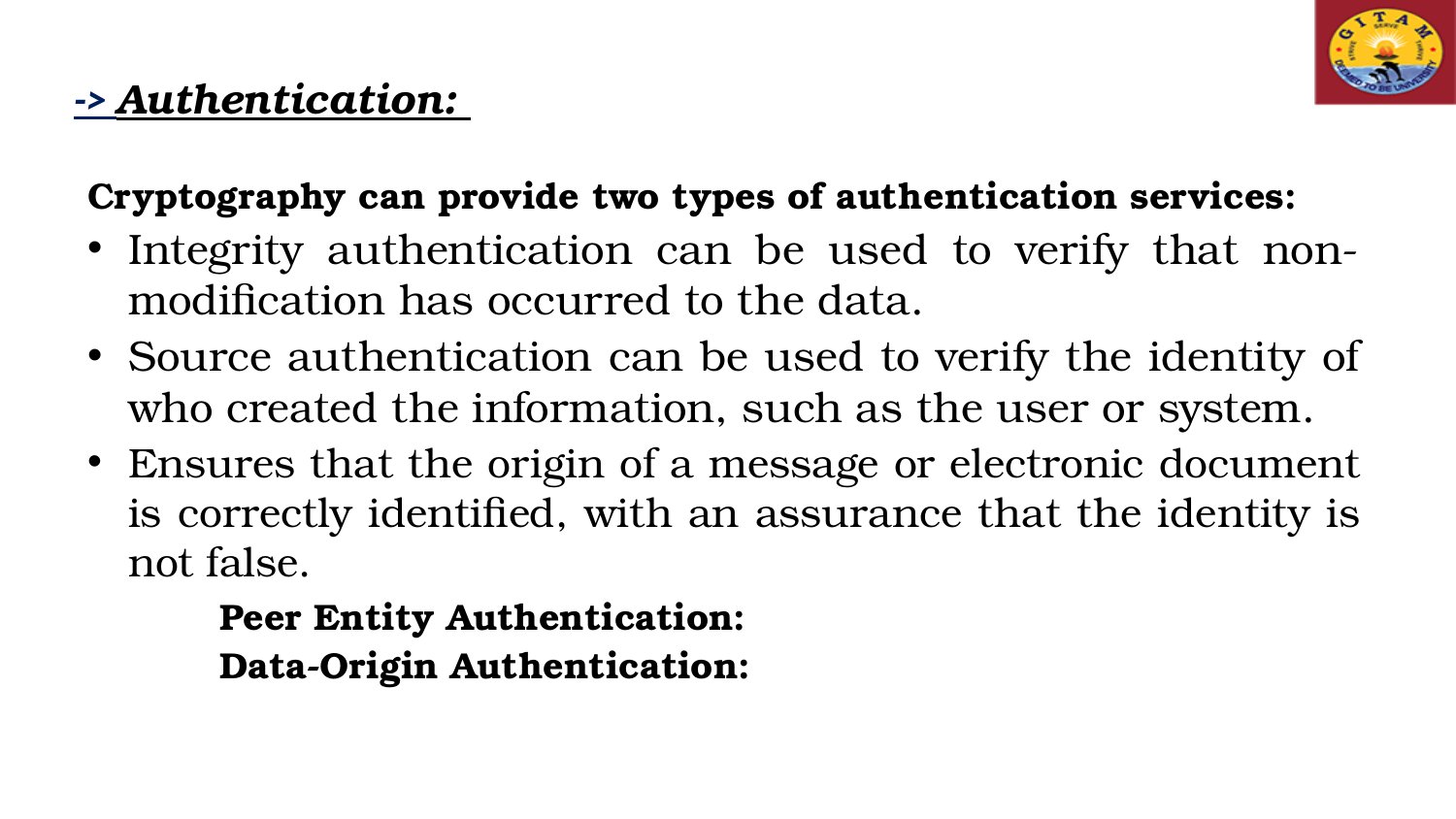

-> Authentication:

Cryptography can provide two types of authentication services:
Integrity authentication can be used to verify that non-modification has occurred to the data.
Source authentication can be used to verify the identity of who created the information, such as the user or system.
Ensures that the origin of a message or electronic document is correctly identified, with an assurance that the identity is not false.
	Peer Entity Authentication:
	Data-Origin Authentication: